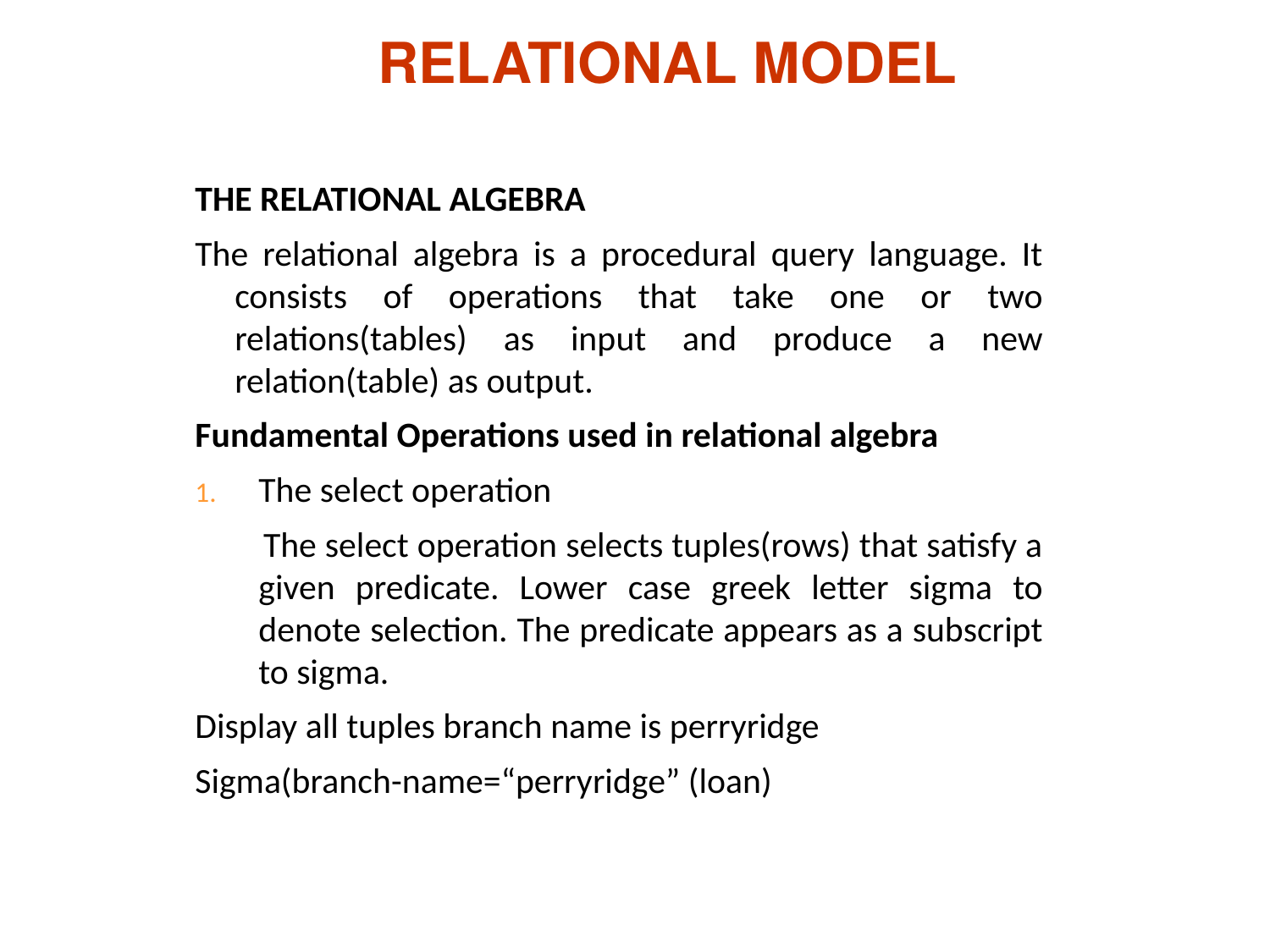

# RELATIONAL MODEL
THE RELATIONAL ALGEBRA
The relational algebra is a procedural query language. It consists of operations that take one or two relations(tables) as input and produce a new relation(table) as output.
Fundamental Operations used in relational algebra
The select operation
        The select operation selects tuples(rows) that satisfy a given predicate. Lower case greek letter sigma to denote selection. The predicate appears as a subscript to sigma.
Display all tuples branch name is perryridge
Sigma(branch-name=“perryridge” (loan)